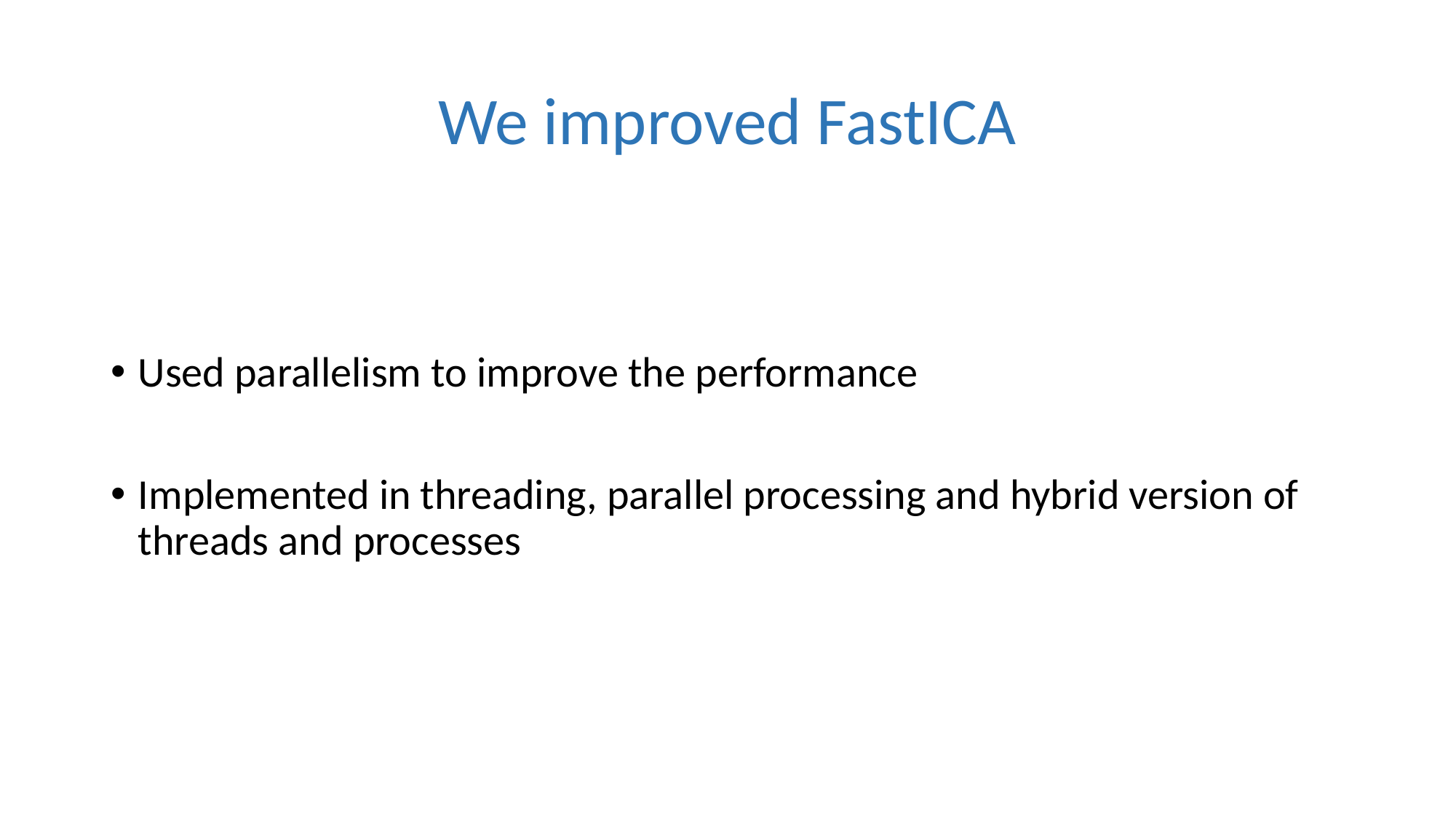

# We improved FastICA

Used parallelism to improve the performance

Implemented in threading, parallel processing and hybrid version of threads and processes